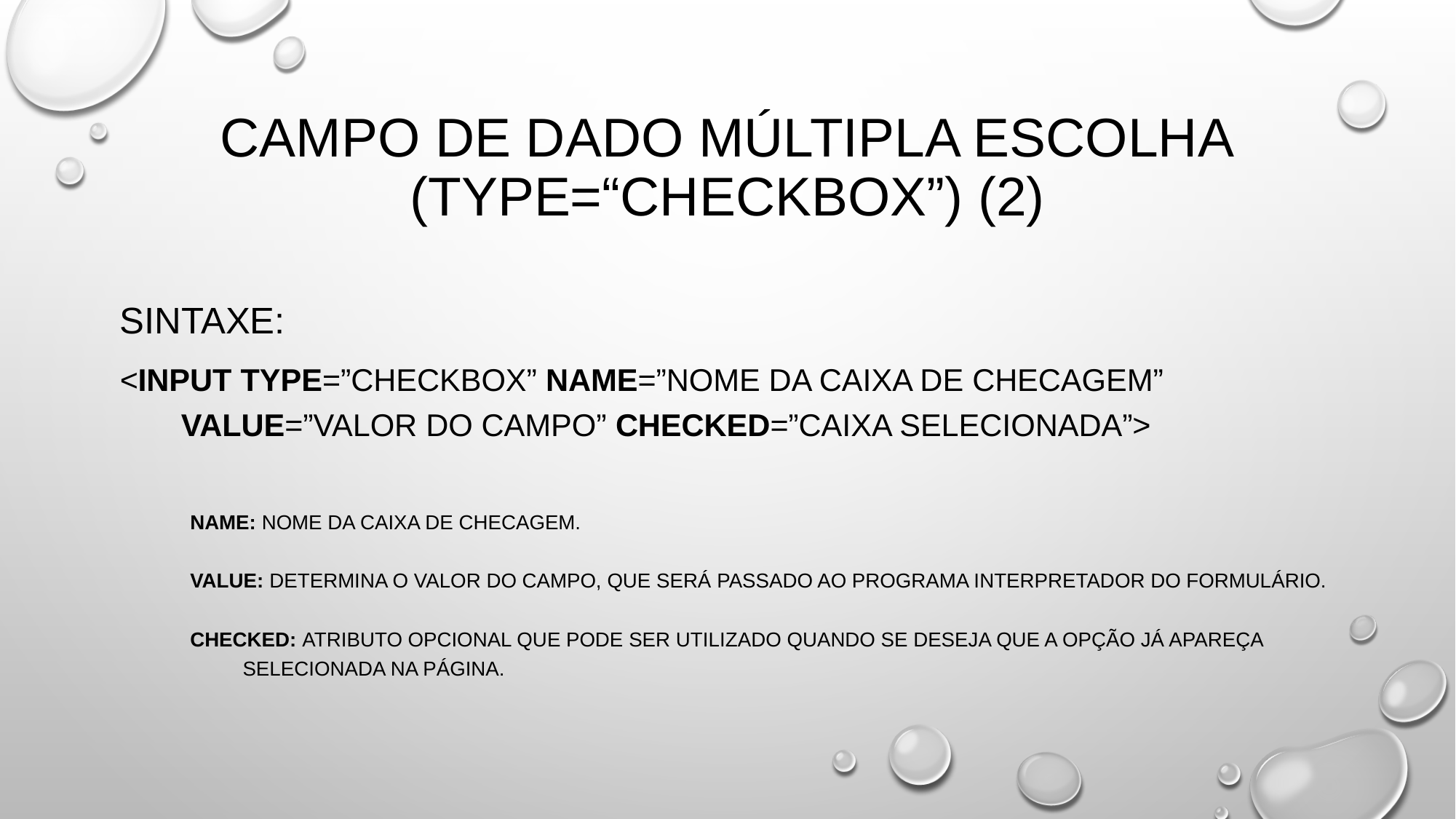

Campo de dado múltipla escolha
(TYPE=“CHECKBOX”) (2)
Sintaxe:
<INPUT TYPE=”CHECKBOX” NAME=”NOME DA CAIXA DE CHECAGEM”  VALUE=”VALOR DO CAMPO” CHECKED=”CAIXA SELECIONADA”>

NAME: Nome da caixa de checagem.

VALUE: Determina o valor do campo, que será passado ao programa interpretador do formulário.

CHECKED: Atributo opcional que pode ser utilizado quando se deseja que a opção já apareça selecionada na página.